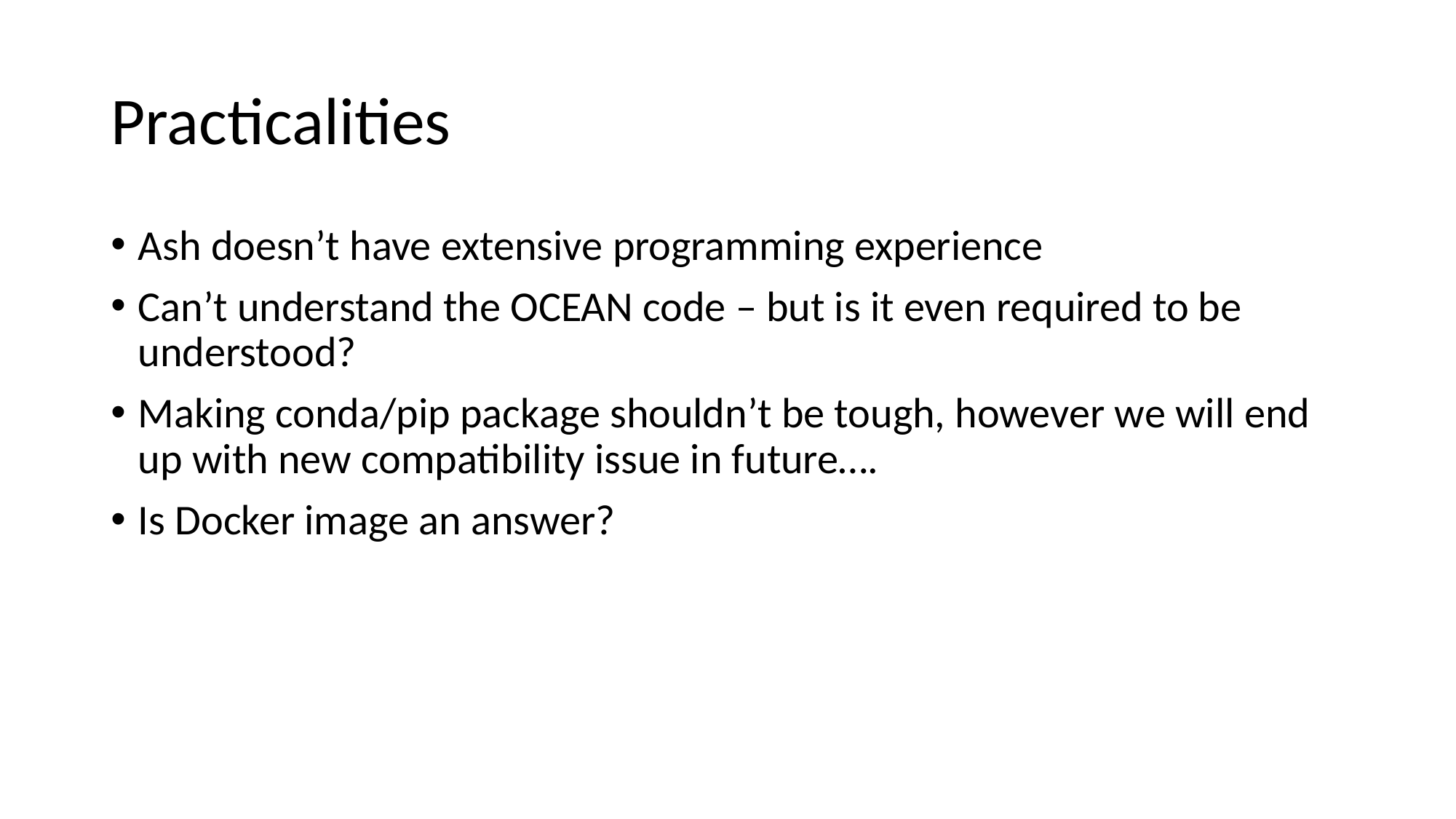

# Practicalities
Ash doesn’t have extensive programming experience
Can’t understand the OCEAN code – but is it even required to be understood?
Making conda/pip package shouldn’t be tough, however we will end up with new compatibility issue in future….
Is Docker image an answer?